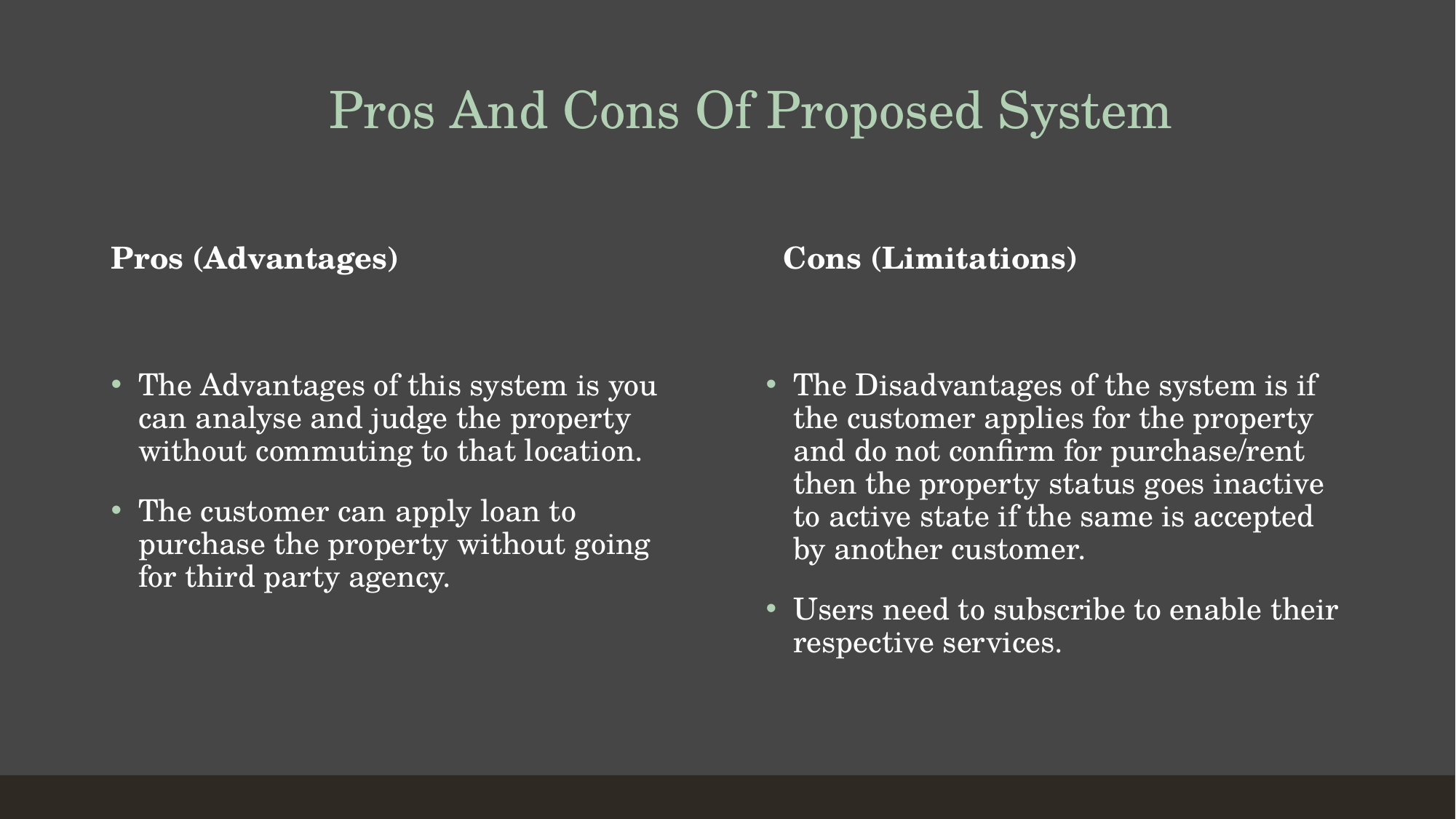

# Pros And Cons Of Proposed System
Pros (Advantages)
  Cons (Limitations)

The Advantages of this system is you can analyse and judge the property without commuting to that location.
The customer can apply loan to purchase the property without going for third party agency.

The Disadvantages of the system is if the customer applies for the property and do not confirm for purchase/rent then the property status goes inactive to active state if the same is accepted by another customer.
Users need to subscribe to enable their respective services.